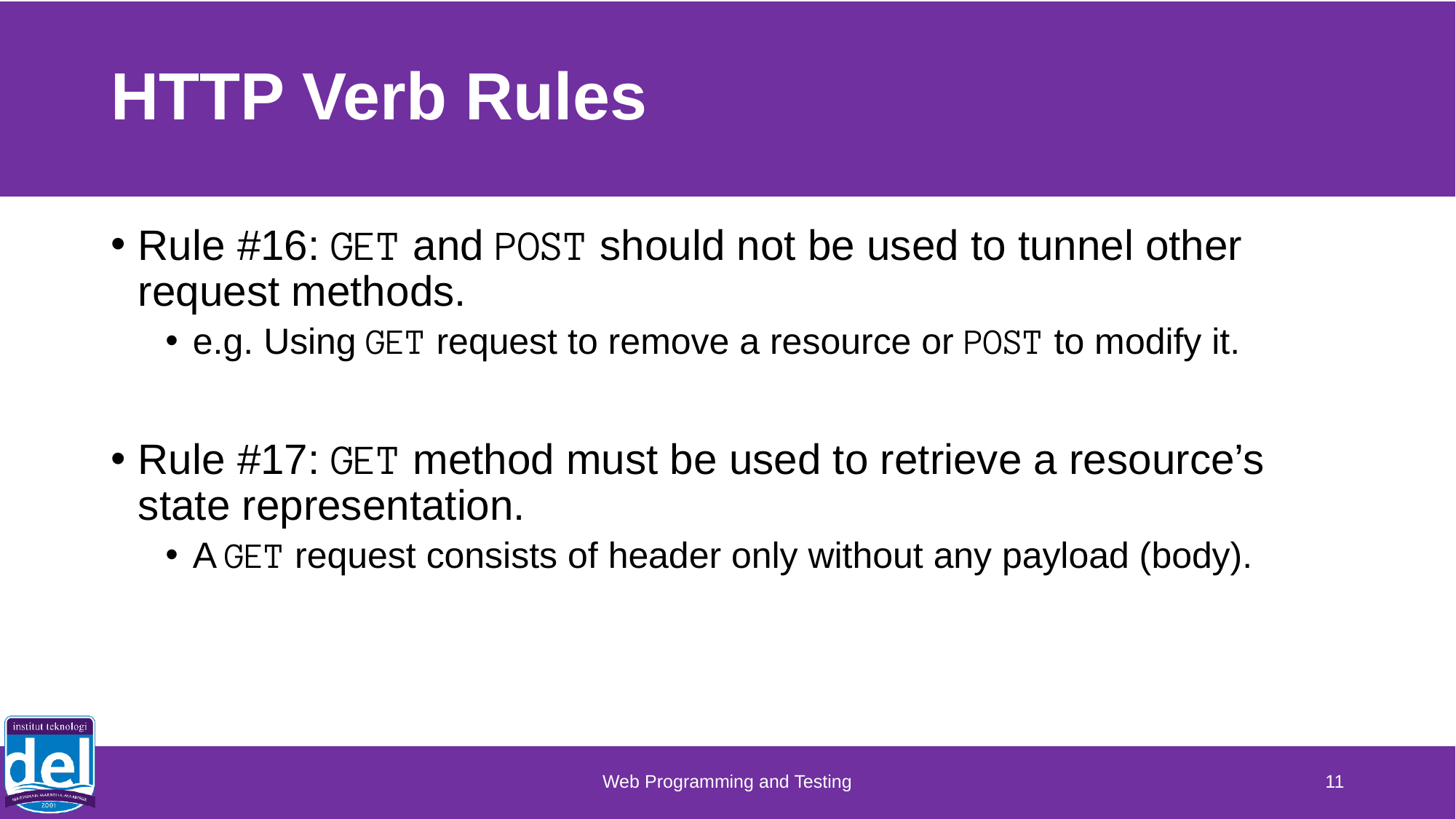

# HTTP Verb Rules
Rule #16: GET and POST should not be used to tunnel other request methods.
e.g. Using GET request to remove a resource or POST to modify it.

Rule #17: GET method must be used to retrieve a resource’s state representation.
A GET request consists of header only without any payload (body).
Web Programming and Testing
11